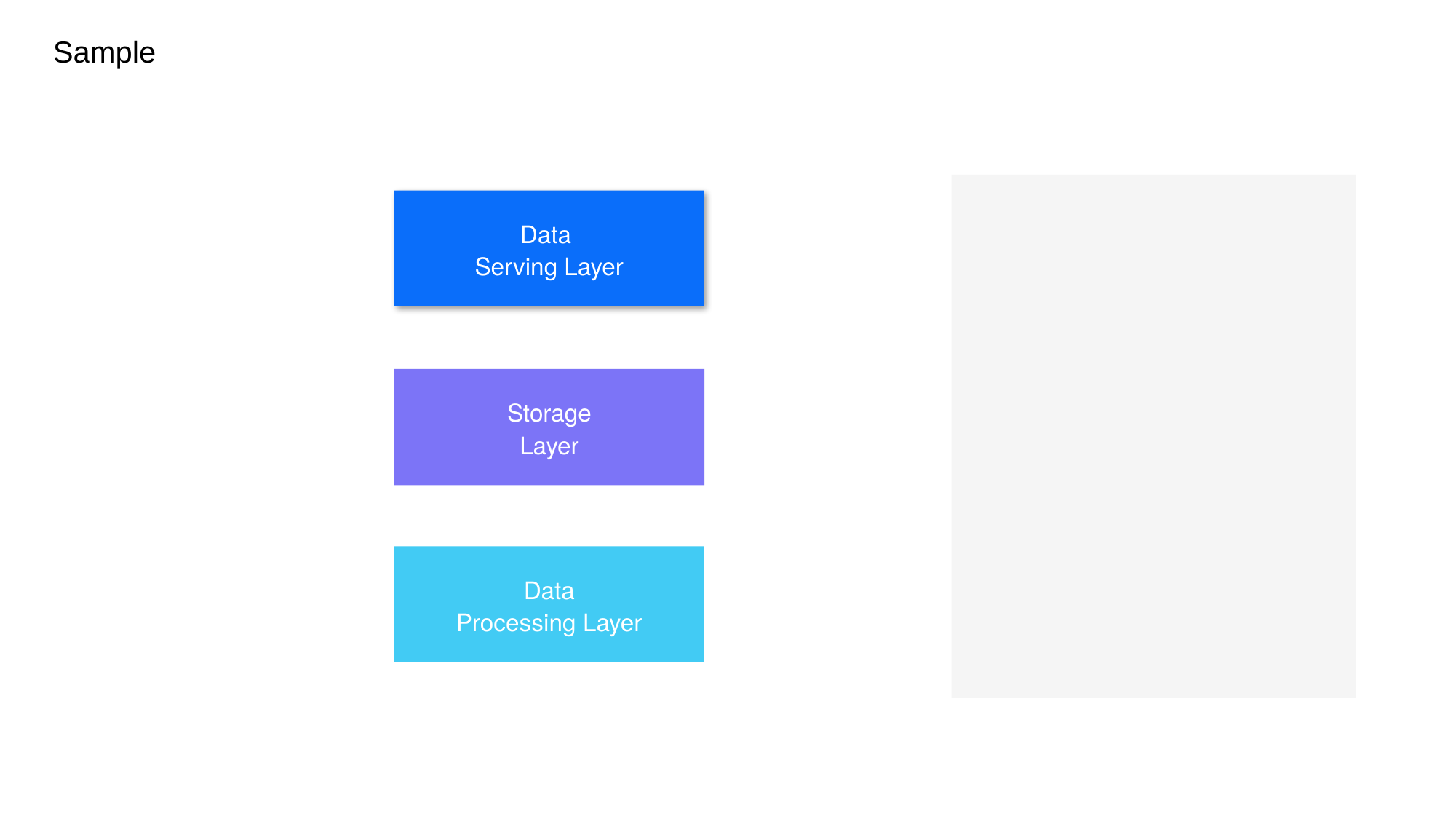

Sample

Data
Serving Layer
Storage
Layer
Data
Processing Layer